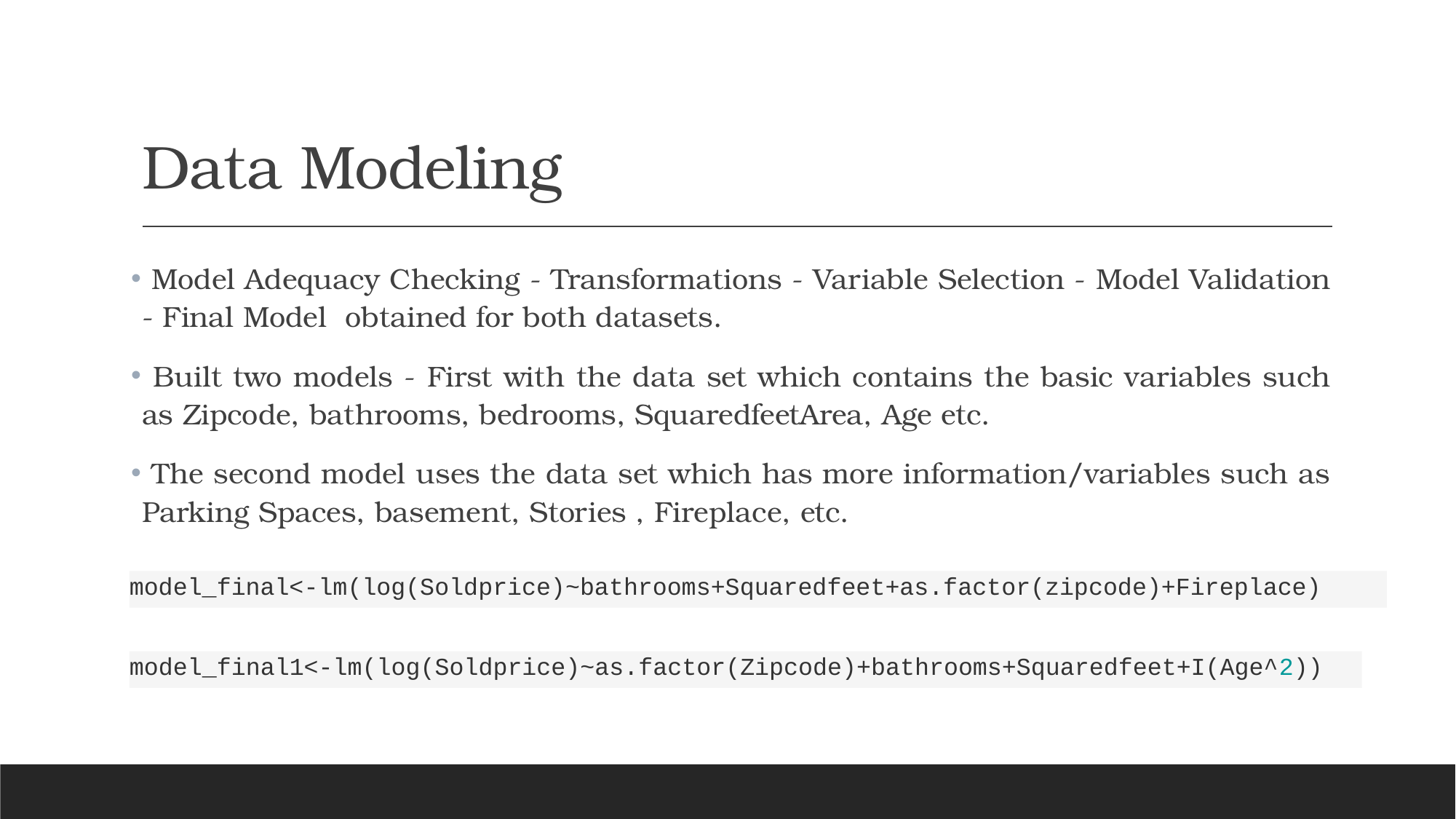

# Data Modeling
 Model Adequacy Checking - Transformations - Variable Selection - Model Validation - Final Model  obtained for both datasets.
 Built two models - First with the data set which contains the basic variables such as Zipcode, bathrooms, bedrooms, SquaredfeetArea, Age etc.
 The second model uses the data set which has more information/variables such as Parking Spaces, basement, Stories , Fireplace, etc.

model_final<-lm(log(Soldprice)~bathrooms+Squaredfeet+as.factor(zipcode)+Fireplace)
model_final1<-lm(log(Soldprice)~as.factor(Zipcode)+bathrooms+Squaredfeet+I(Age^2))